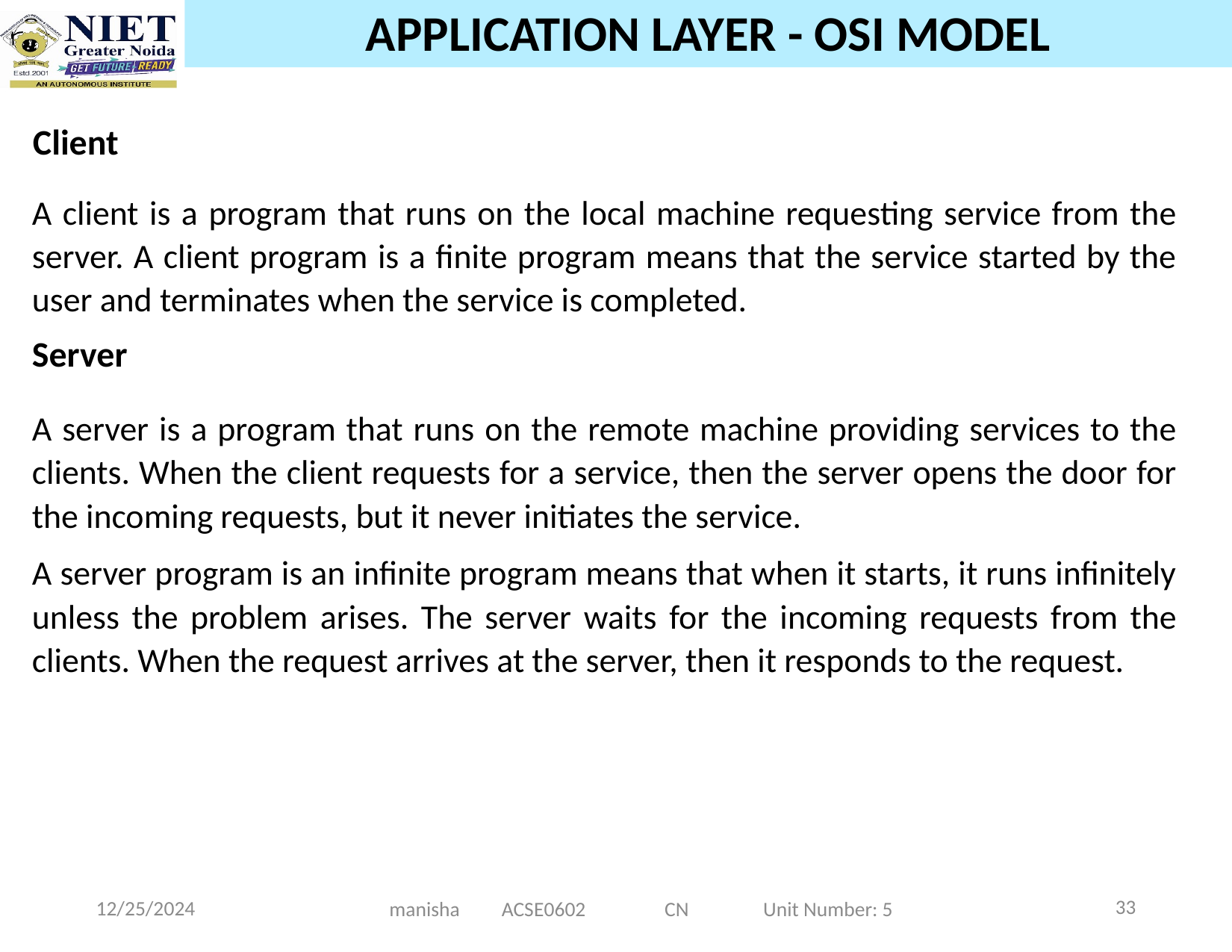

# APPLICATION LAYER - OSI MODEL
Client
A client is a program that runs on the local machine requesting service from the server. A client program is a finite program means that the service started by the user and terminates when the service is completed.
Server
A server is a program that runs on the remote machine providing services to the clients. When the client requests for a service, then the server opens the door for the incoming requests, but it never initiates the service.
A server program is an infinite program means that when it starts, it runs infinitely unless the problem arises. The server waits for the incoming requests from the clients. When the request arrives at the server, then it responds to the request.
33
12/25/2024
manisha         ACSE0602                 CN                Unit Number: 5